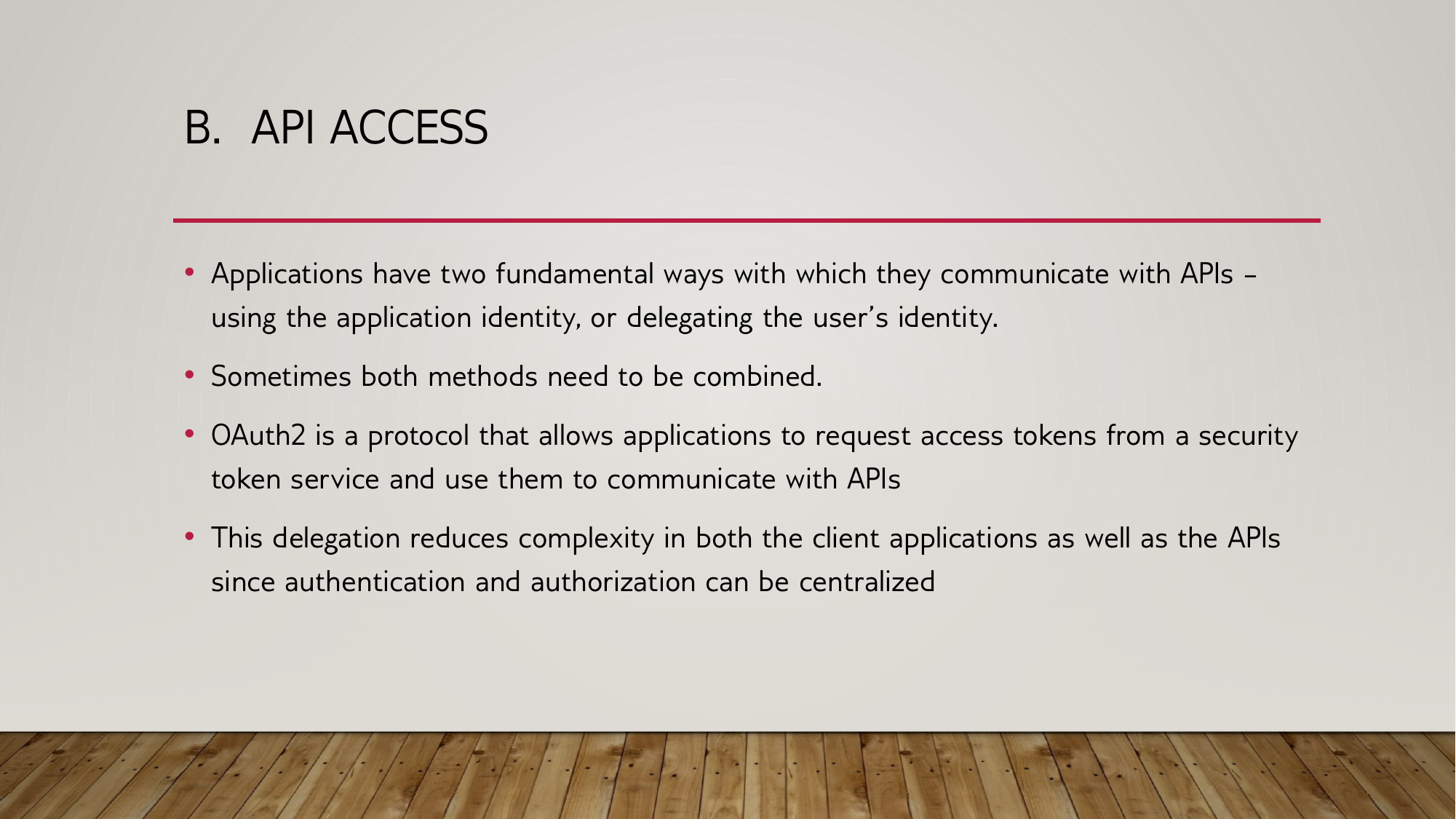

# b.  Api access
Applications have two fundamental ways with which they communicate with APIs – using the application identity, or delegating the user’s identity.
Sometimes both methods need to be combined.
OAuth2 is a protocol that allows applications to request access tokens from a security token service and use them to communicate with APIs
This delegation reduces complexity in both the client applications as well as the APIs since authentication and authorization can be centralized